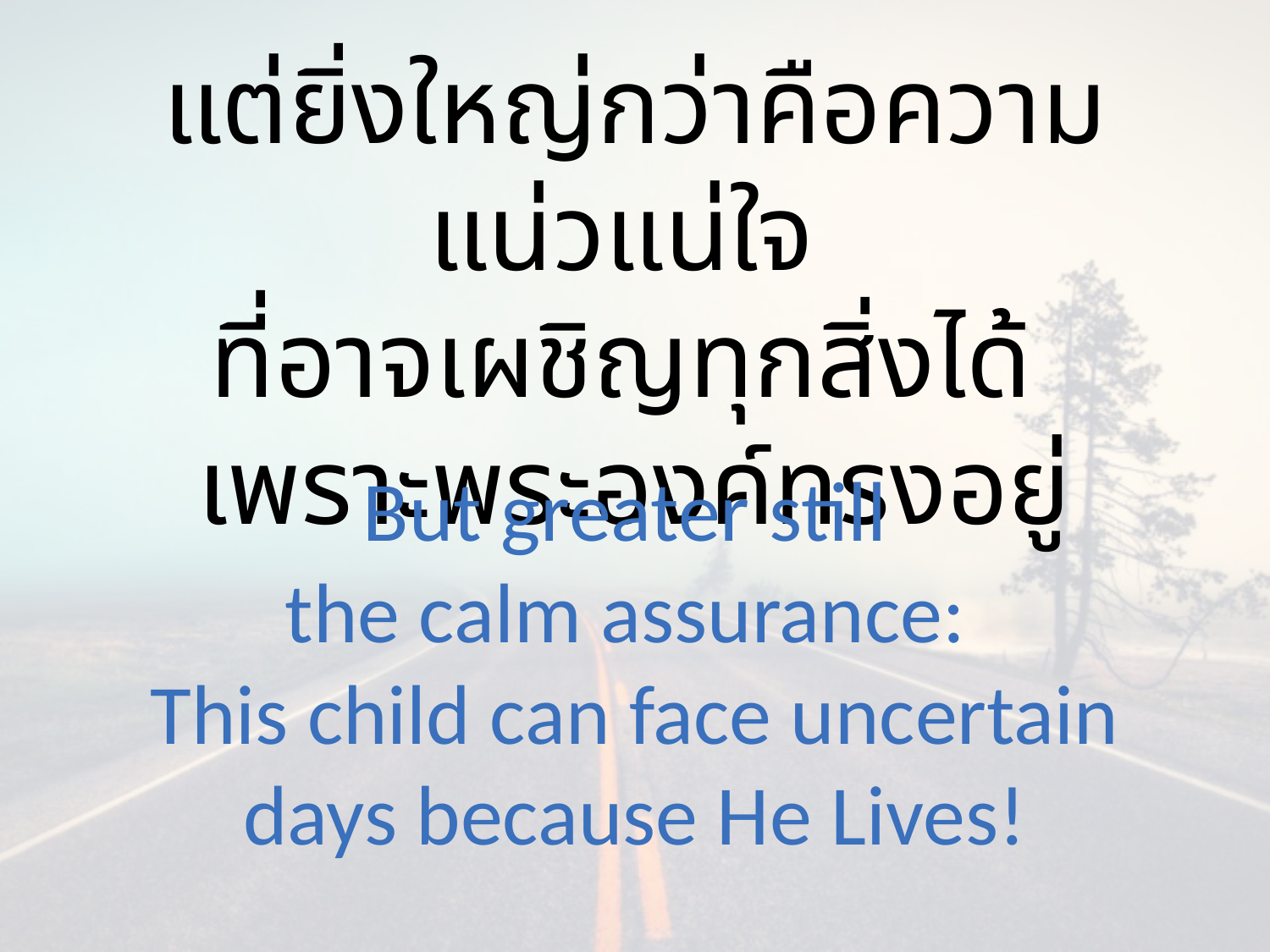

แต่ยิ่งใหญ่กว่าคือความแน่วแน่ใจ
ที่อาจเผชิญทุกสิ่งได้
เพราะพระองค์ทรงอยู่
But greater still
the calm assurance:
This child can face uncertain days because He Lives!